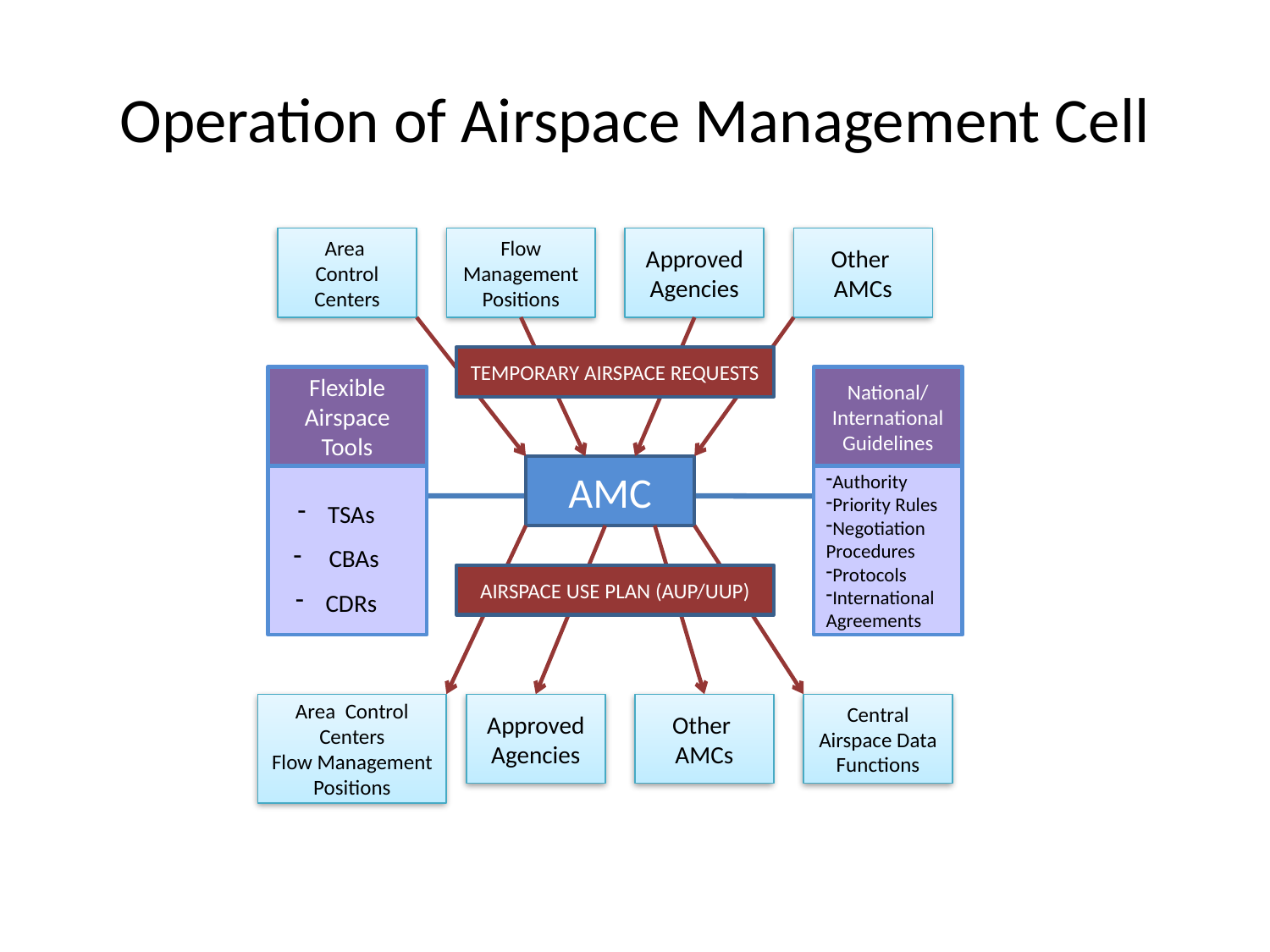

# Operation of Airspace Management Cell
Area
Control
Centers
Flow Management Positions
Approved Agencies
Other
AMCs
TEMPORARY AIRSPACE REQUESTS
Flexible Airspace Tools
National/
International Guidelines
AMC
TSAs
 CBAs
CDRs

Authority
Priority Rules
Negotiation Procedures
Protocols
International Agreements

AIRSPACE USE PLAN (AUP/UUP)
Area  Control
Centers
Flow Management Positions
Approved Agencies
Other
AMCs
Central Airspace Data Functions